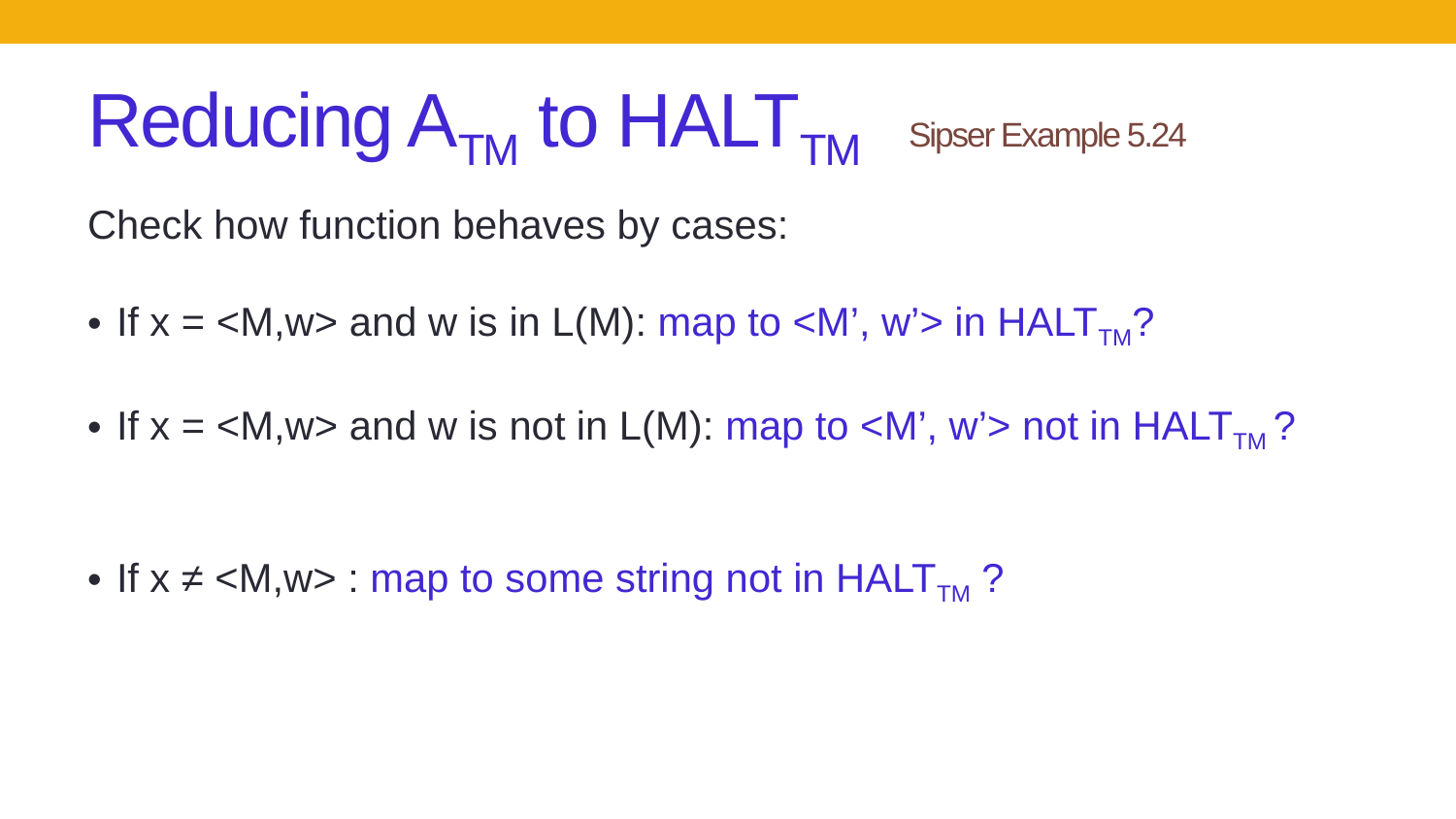

# Reducing ATM to HALTTM	Sipser Example 5.24
Check how function behaves by cases:

If x = <M,w> and w is in L(M): map to <M’, w’> in HALTTM?

If x = <M,w> and w is not in L(M): map to <M’, w’> not in HALTTM ?

If x ≠ <M,w> : map to some string not in HALTTM ?